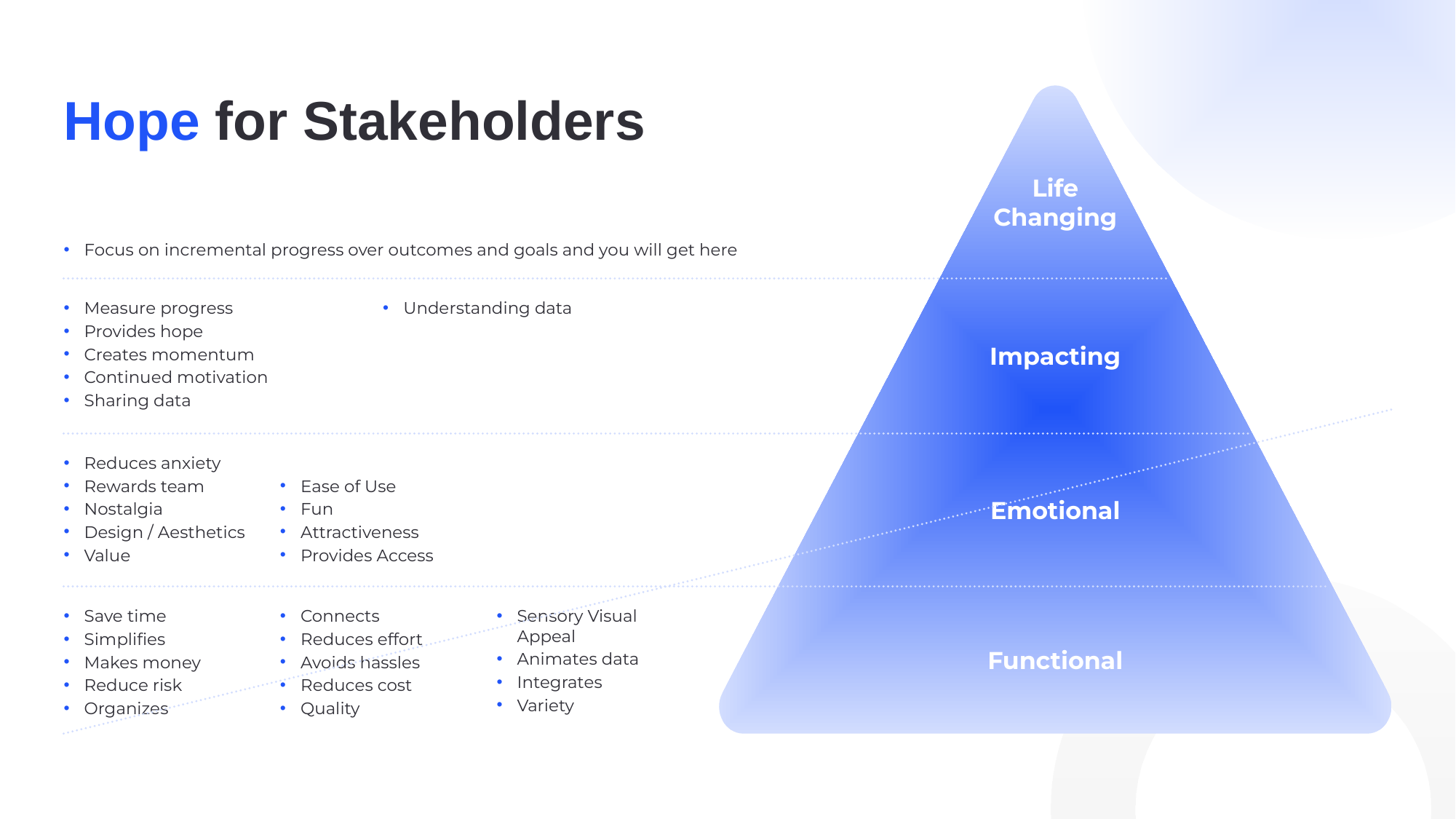

# Hope for Stakeholders

Social Impact
Life Changing
Focus on incremental progress over outcomes and goals and you will get here
Measure progress
Provides hope
Creates momentum
Continued motivation
Sharing data
Understanding data
Life Changing
Impacting
Reduces anxiety
Rewards team
Nostalgia
Design / Aesthetics
Value

Ease of Use
Fun
Attractiveness
Provides Access

Emotional
Emotional
Save time
Simplifies
Makes money
Reduce risk
Organizes
Connects
Reduces effort
Avoids hassles
Reduces cost
Quality
Sensory Visual Appeal
Animates data
Integrates
Variety
Functional
Functional